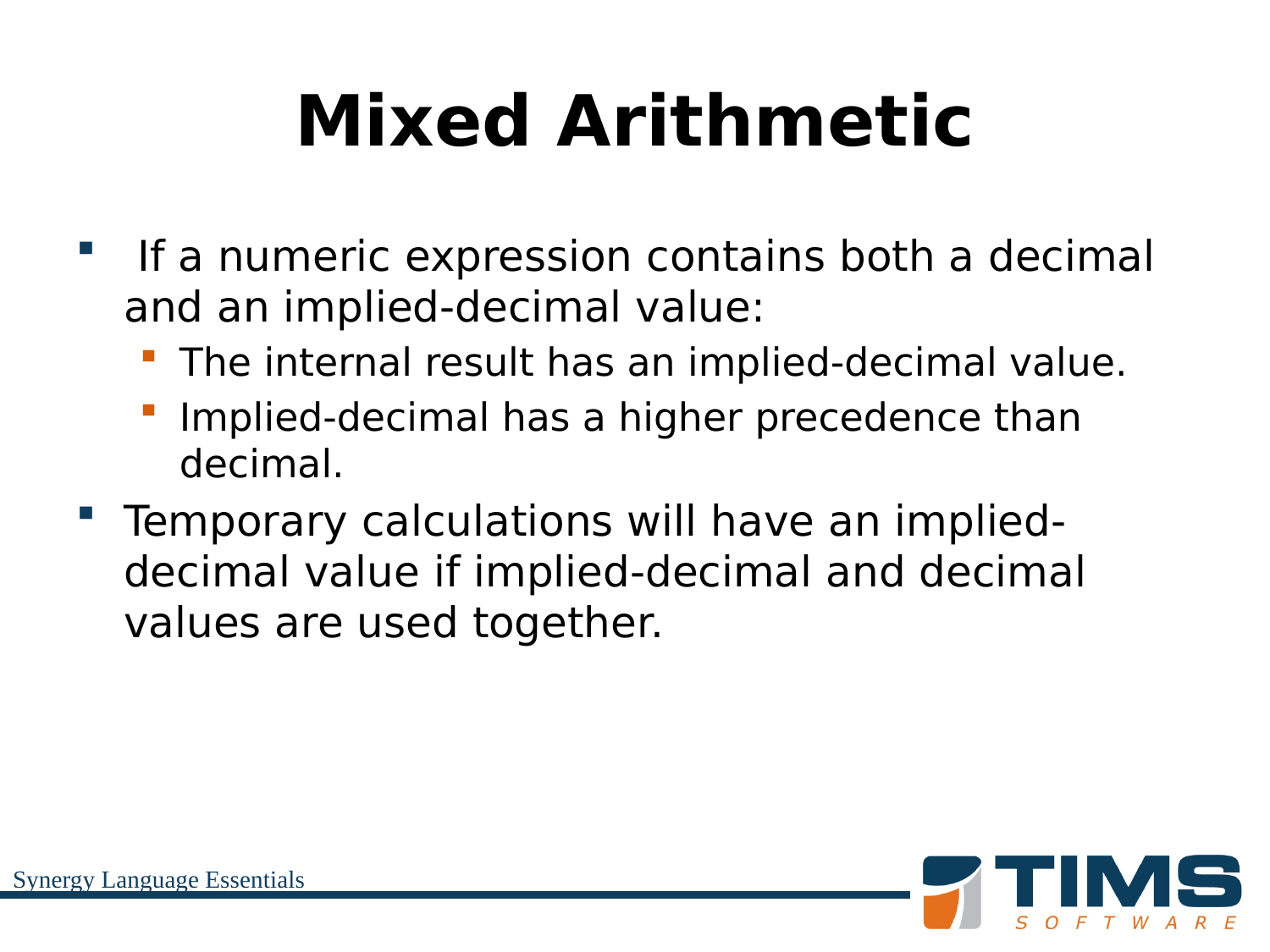

# Mixed Arithmetic
 If a numeric expression contains both a decimal and an implied-decimal value:
The internal result has an implied-decimal value.
Implied-decimal has a higher precedence than decimal.
Temporary calculations will have an implied-decimal value if implied-decimal and decimal values are used together.
Synergy Language Essentials